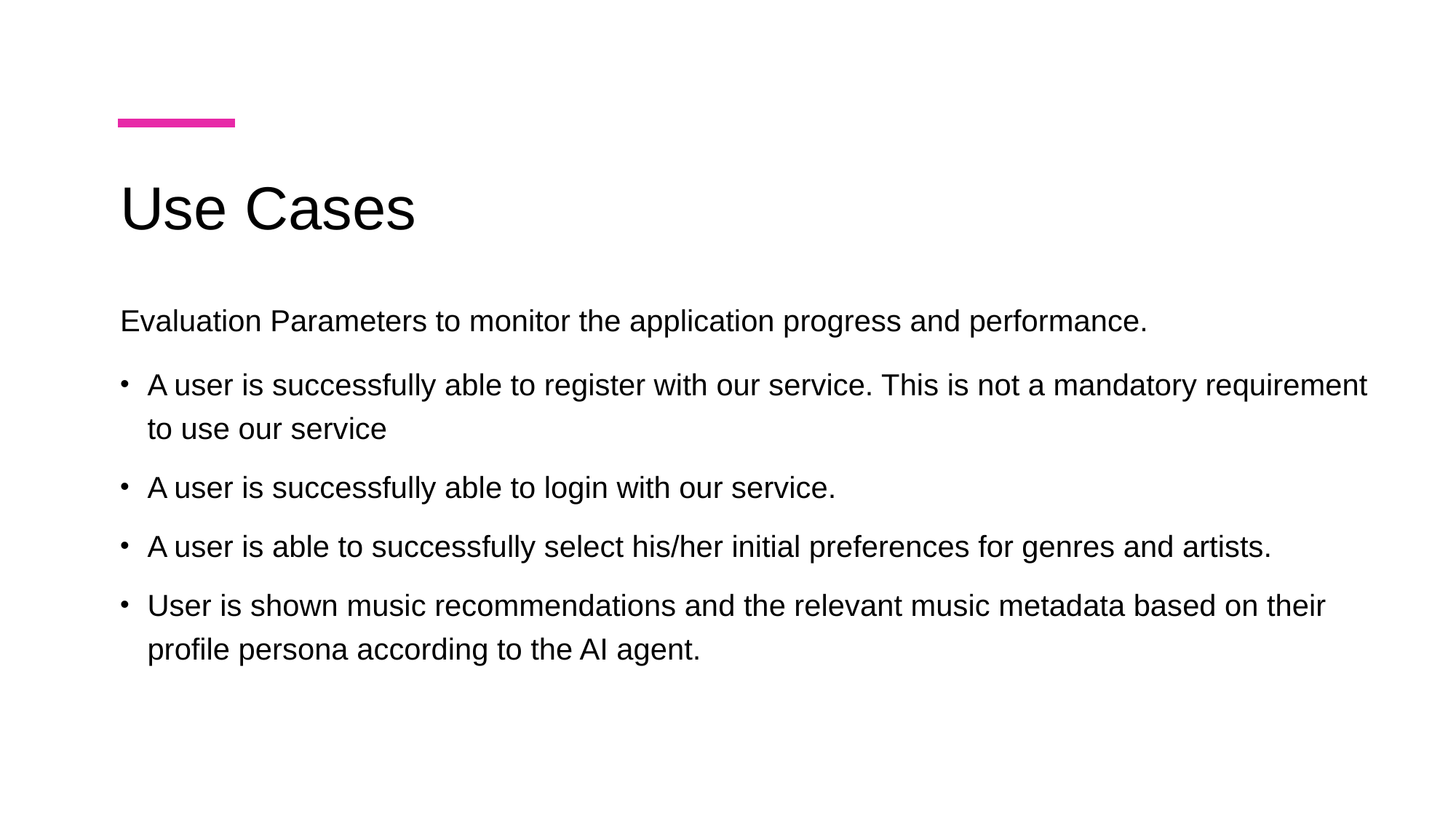

# Use Cases
Evaluation Parameters to monitor the application progress and performance.
A user is successfully able to register with our service. This is not a mandatory requirement to use our service
A user is successfully able to login with our service.
A user is able to successfully select his/her initial preferences for genres and artists.
User is shown music recommendations and the relevant music metadata based on their profile persona according to the AI agent.